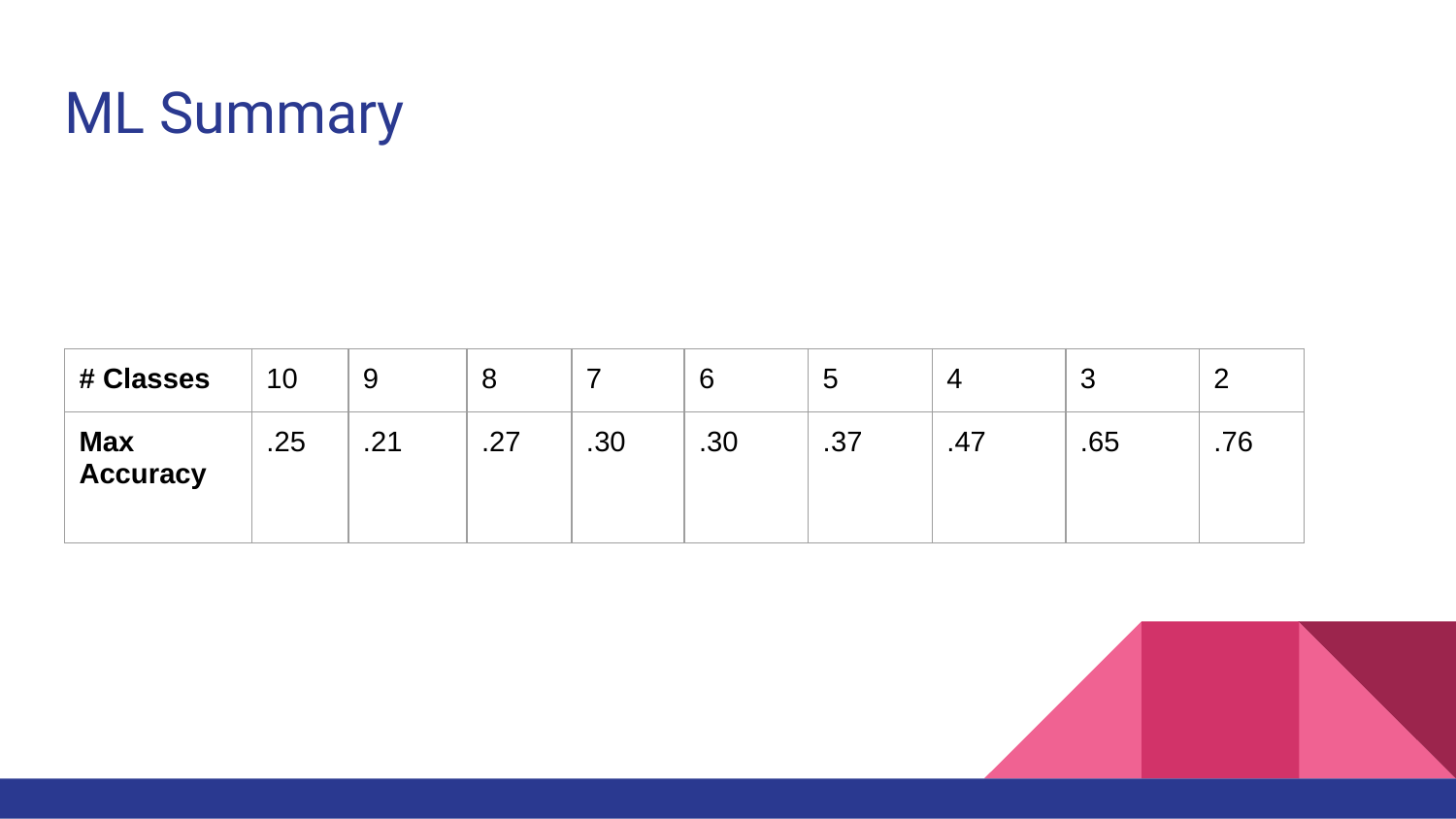

# ML Summary

| # Classes | 10 | 9 | 8 | 7 | 6 | 5 | 4 | 3 | 2 |
| --- | --- | --- | --- | --- | --- | --- | --- | --- | --- |
| Max Accuracy | .25 | .21 | .27 | .30 | .30 | .37 | .47 | .65 | .76 |